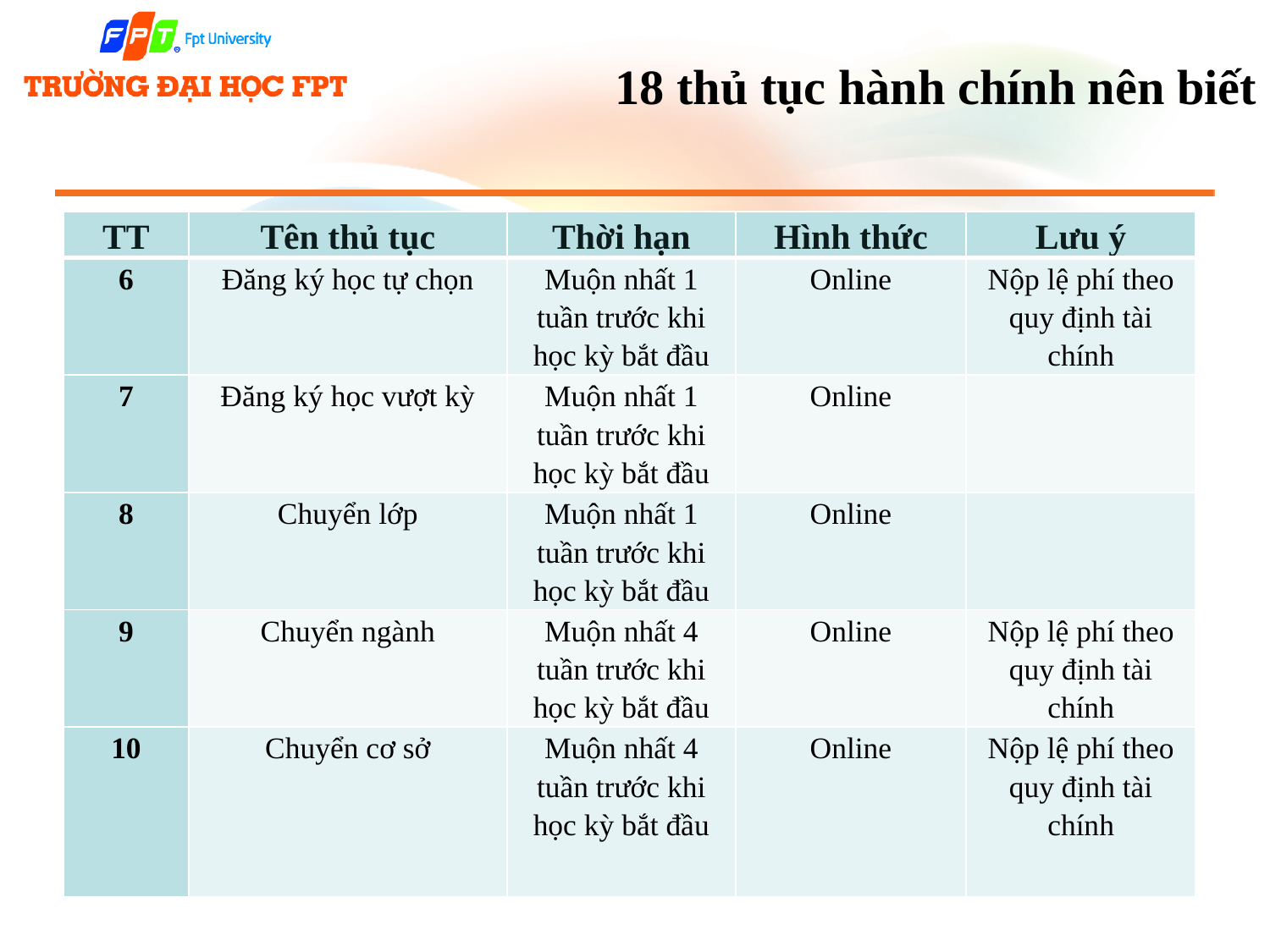

# 18 thủ tục hành chính nên biết
| TT | Tên thủ tục | Thời hạn | Hình thức | Lưu ý |
| --- | --- | --- | --- | --- |
| 6 | Đăng ký học tự chọn | Muộn nhất 1 tuần trước khi học kỳ bắt đầu | Online | Nộp lệ phí theo quy định tài chính |
| 7 | Đăng ký học vượt kỳ | Muộn nhất 1 tuần trước khi học kỳ bắt đầu | Online |  |
| 8 | Chuyển lớp | Muộn nhất 1 tuần trước khi học kỳ bắt đầu | Online |  |
| 9 | Chuyển ngành | Muộn nhất 4 tuần trước khi học kỳ bắt đầu | Online | Nộp lệ phí theo quy định tài chính |
| 10 | Chuyển cơ sở | Muộn nhất 4 tuần trước khi học kỳ bắt đầu | Online | Nộp lệ phí theo quy định tài chính |